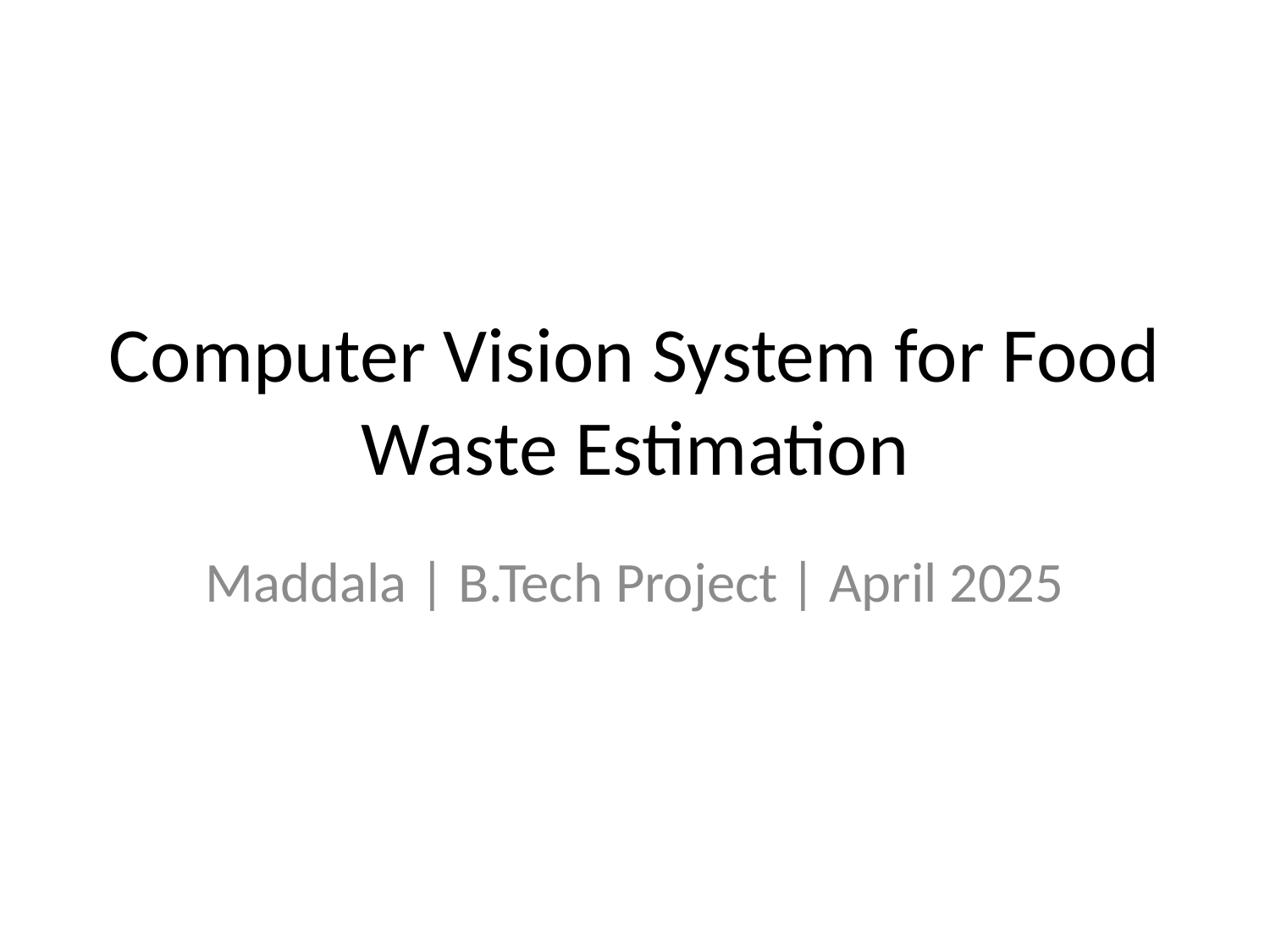

# Computer Vision System for Food Waste Estimation
Maddala | B.Tech Project | April 2025